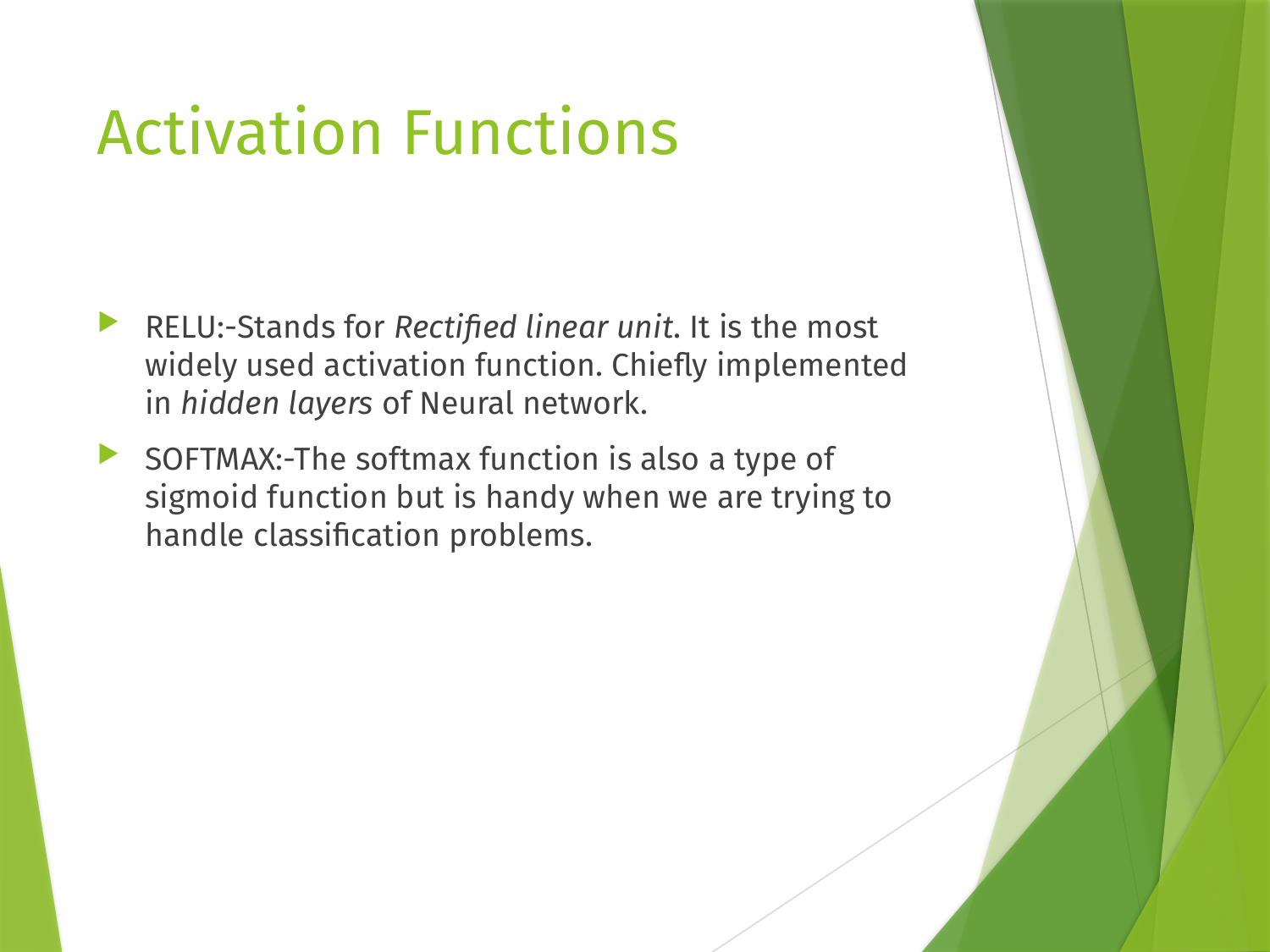

# Activation Functions
RELU:-Stands for Rectified linear unit. It is the most widely used activation function. Chiefly implemented in hidden layers of Neural network.
SOFTMAX:-The softmax function is also a type of sigmoid function but is handy when we are trying to handle classification problems.